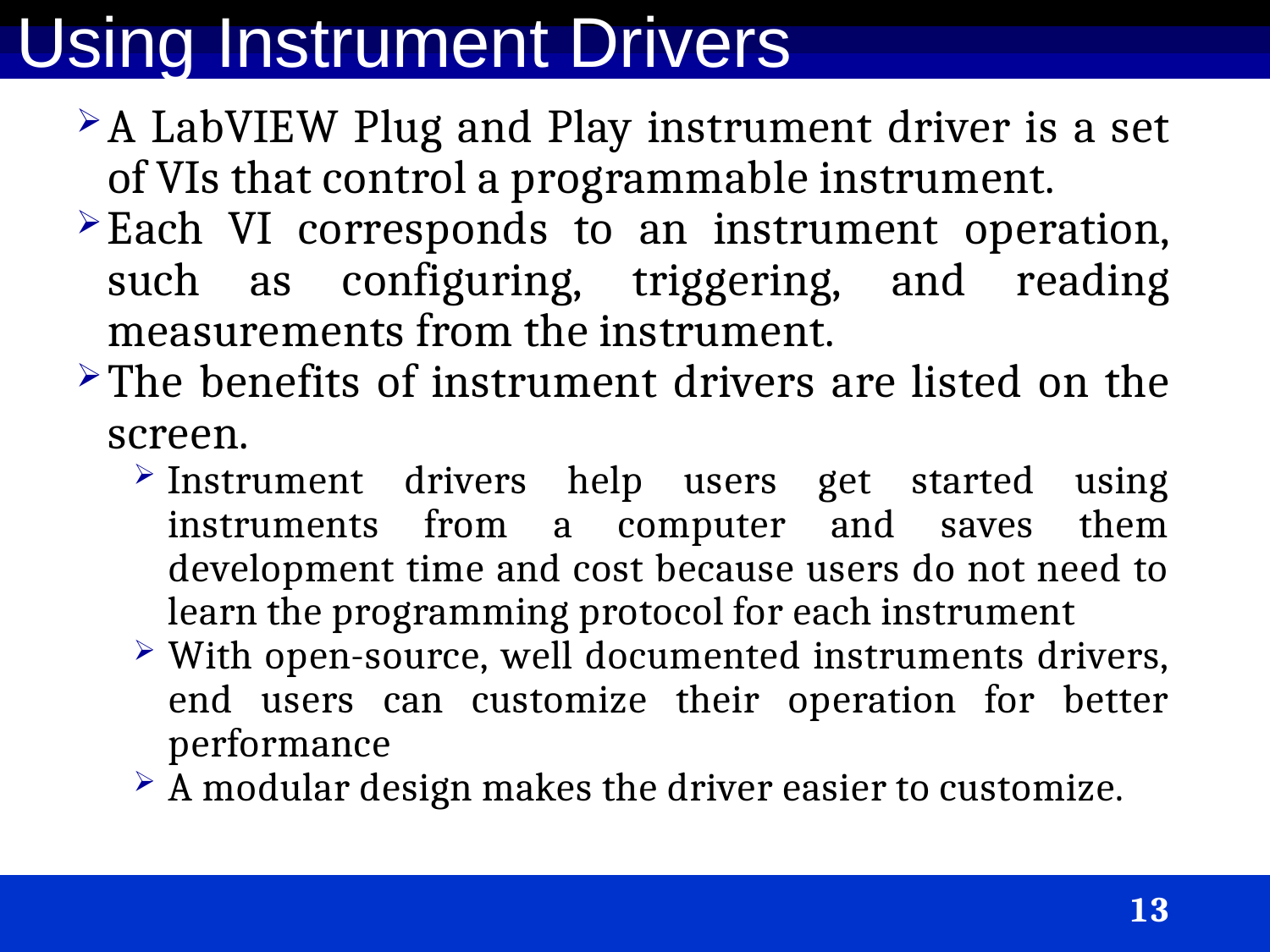

Using Instrument Drivers

A LabVIEW Plug and Play instrument driver is a set of VIs that control a programmable instrument.
Each VI corresponds to an instrument operation, such as configuring, triggering, and reading measurements from the instrument.
The benefits of instrument drivers are listed on the screen.
Instrument drivers help users get started using instruments from a computer and saves them development time and cost because users do not need to learn the programming protocol for each instrument
With open-source, well documented instruments drivers, end users can customize their operation for better performance
A modular design makes the driver easier to customize.

13